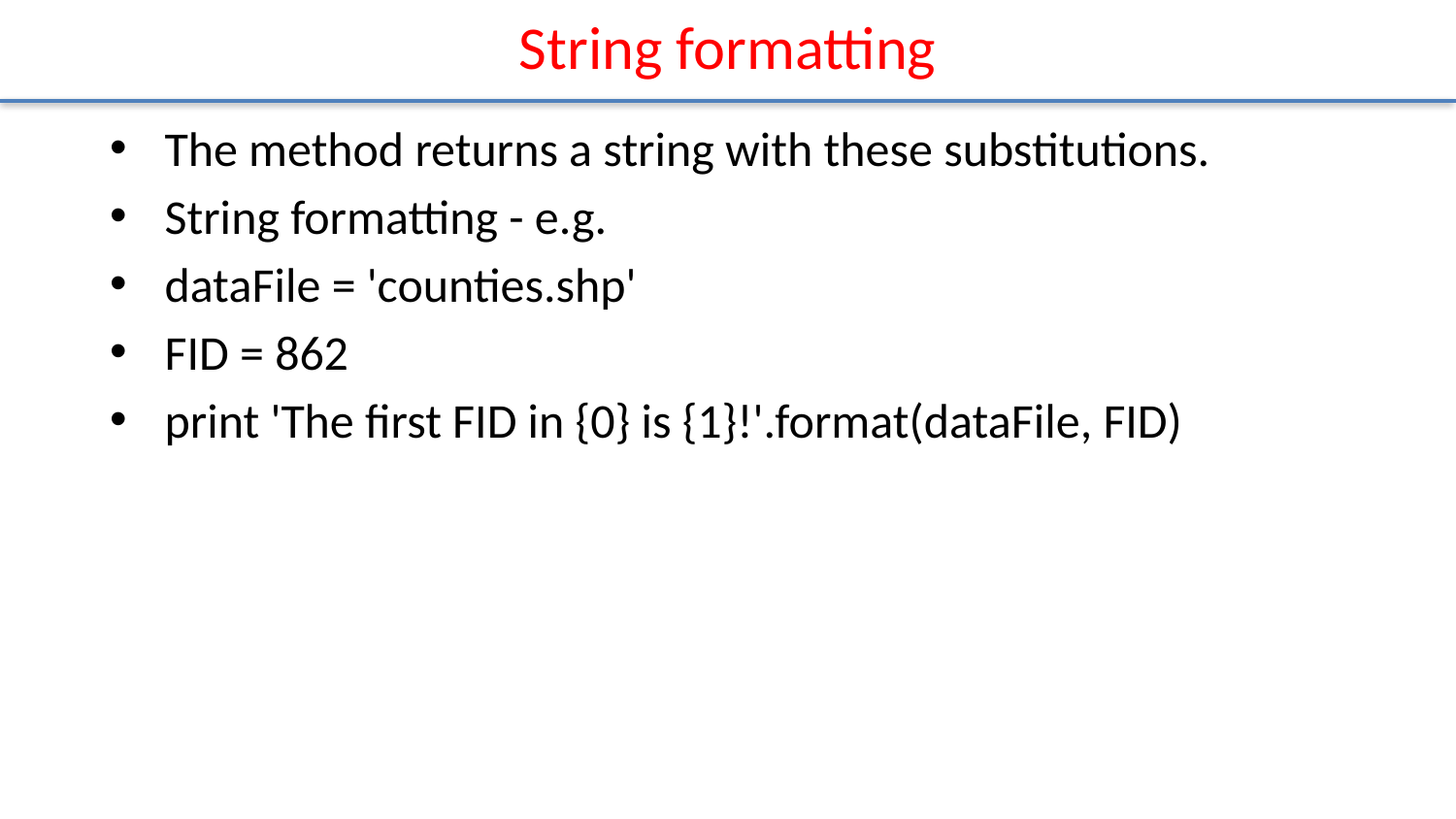

# String formatting
The method returns a string with these substitutions.
String formatting - e.g.
dataFile = 'counties.shp'
FID = 862
print 'The first FID in {0} is {1}!'.format(dataFile, FID)